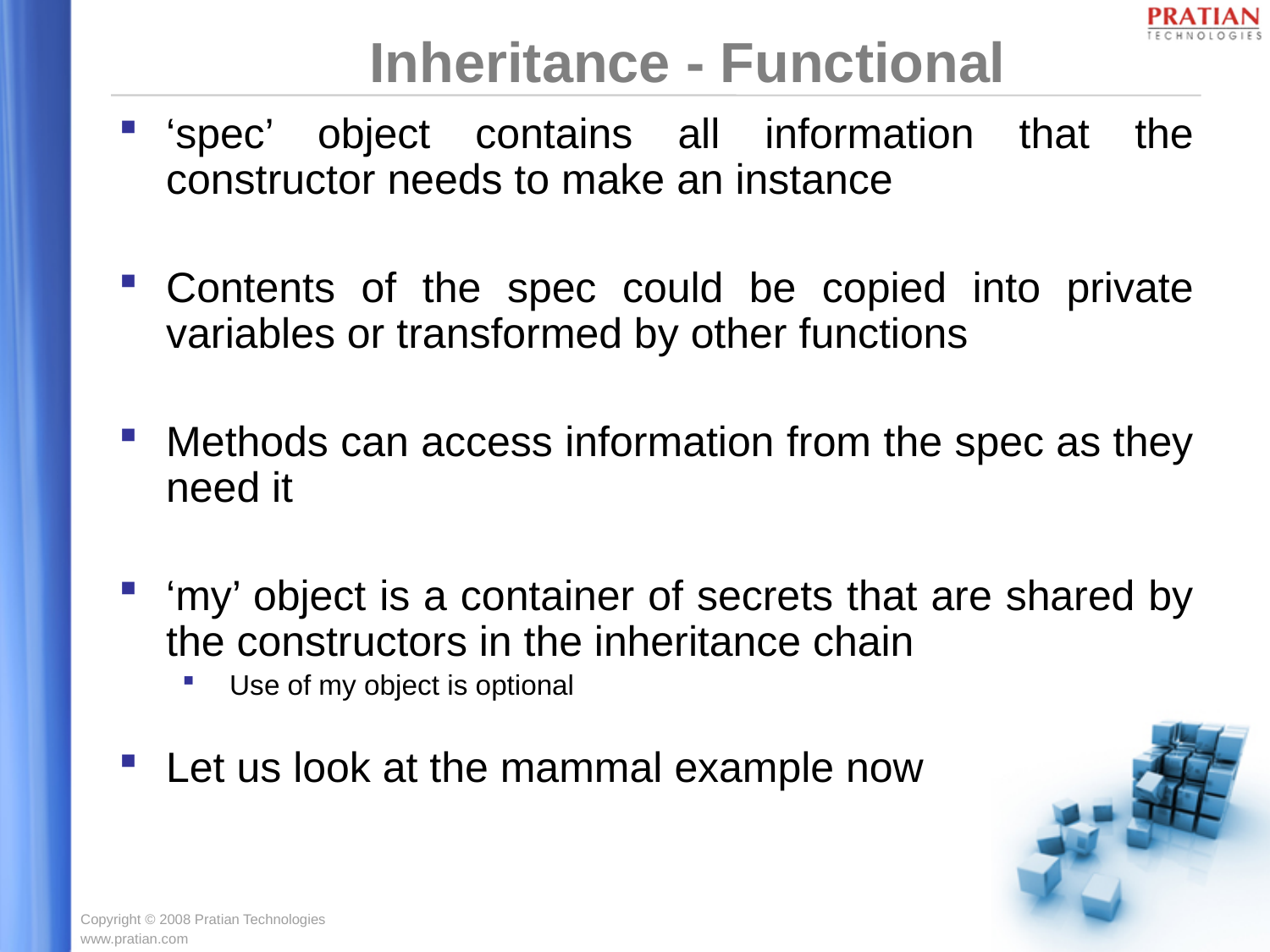

Inheritance - Functional
‘spec’ object contains all information that the constructor needs to make an instance

Contents of the spec could be copied into private variables or transformed by other functions

Methods can access information from the spec as they need it

‘my’ object is a container of secrets that are shared by the constructors in the inheritance chain
Use of my object is optional

Let us look at the mammal example now